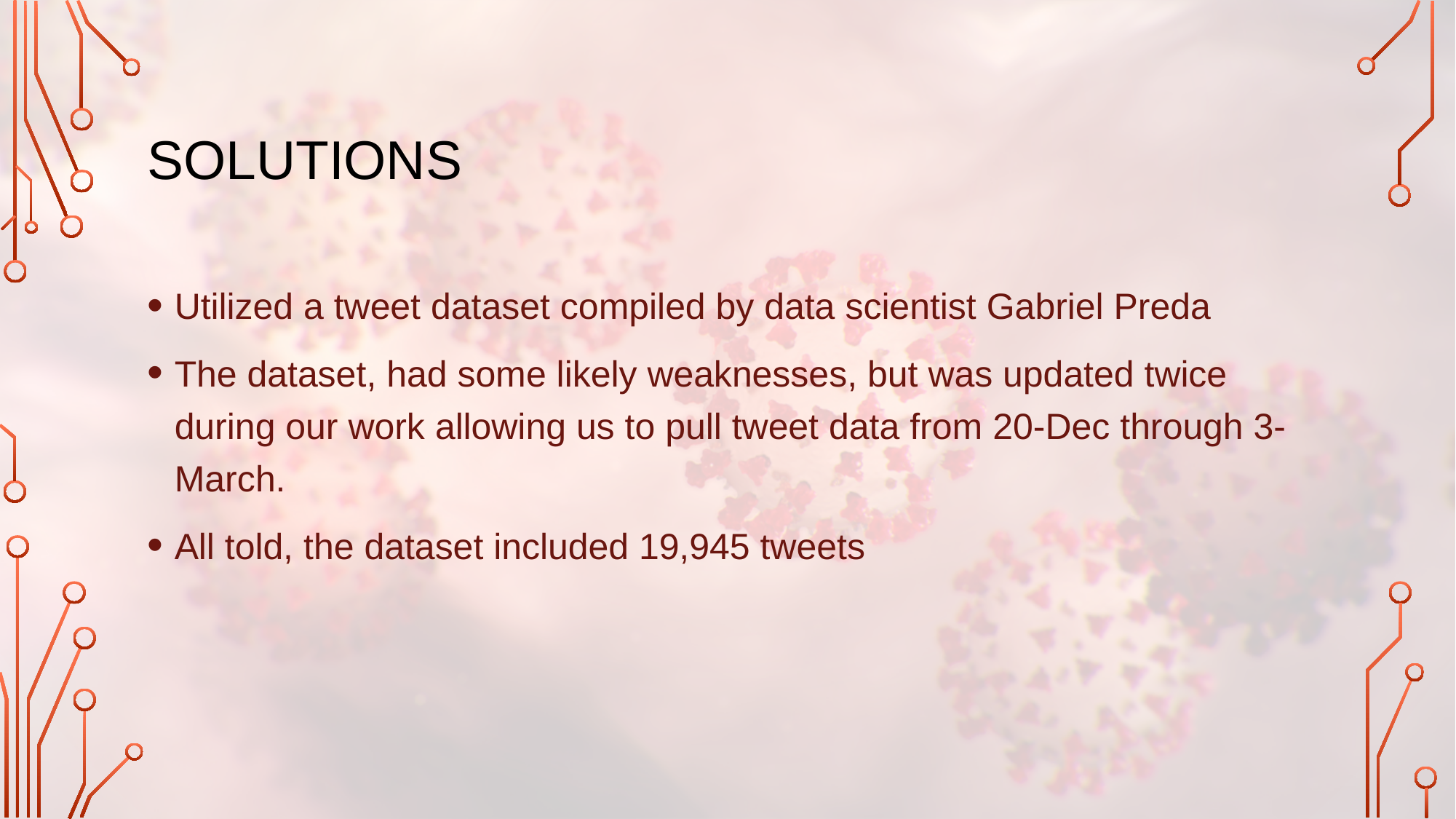

# Solutions
Utilized a tweet dataset compiled by data scientist Gabriel Preda
The dataset, had some likely weaknesses, but was updated twice during our work allowing us to pull tweet data from 20-Dec through 3-March.
All told, the dataset included 19,945 tweets